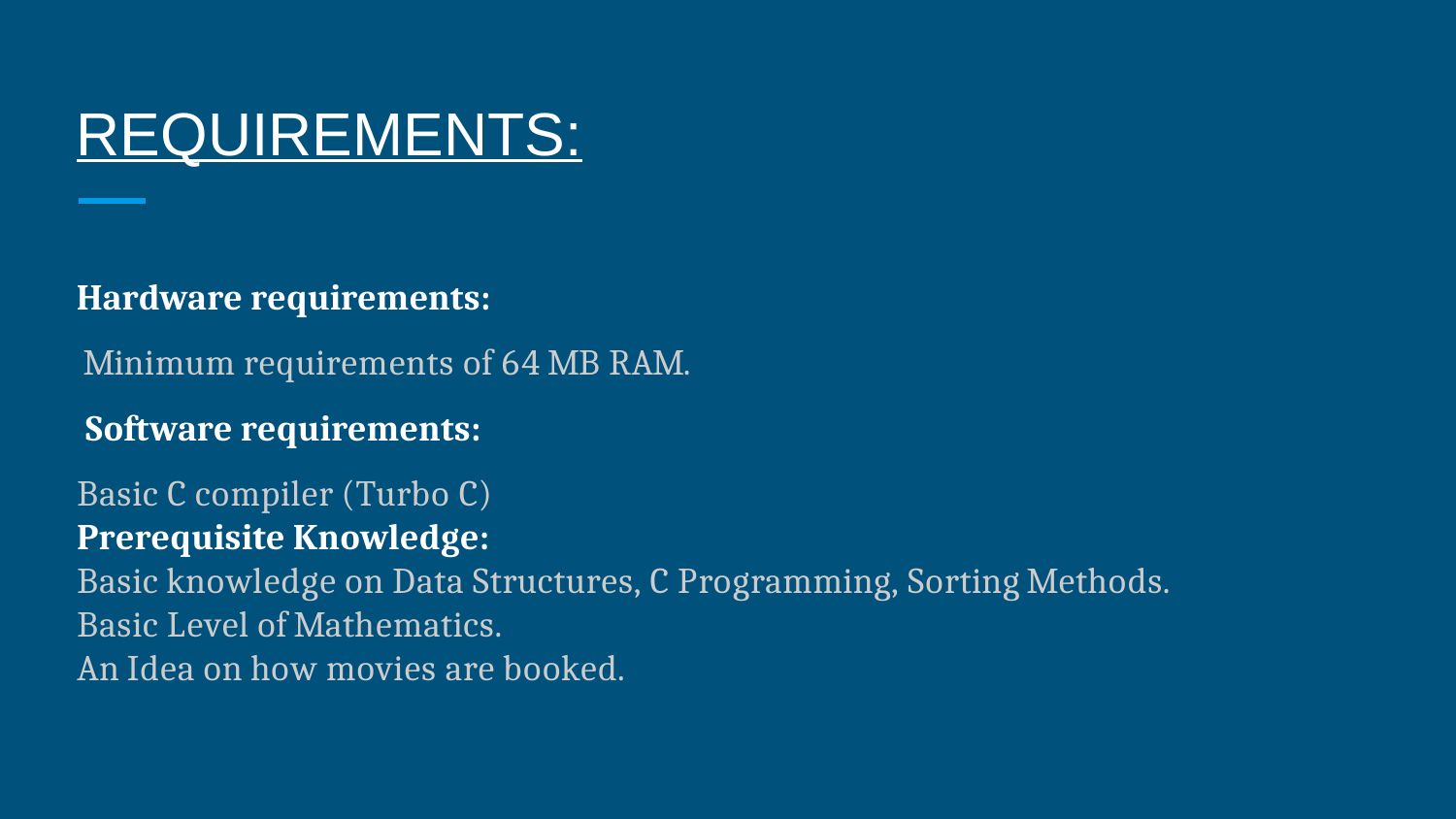

# REQUIREMENTS:
Hardware requirements:
 Minimum requirements of 64 MB RAM.
 Software requirements:
Basic C compiler (Turbo C)
Prerequisite Knowledge:
Basic knowledge on Data Structures, C Programming, Sorting Methods.
Basic Level of Mathematics.
An Idea on how movies are booked.